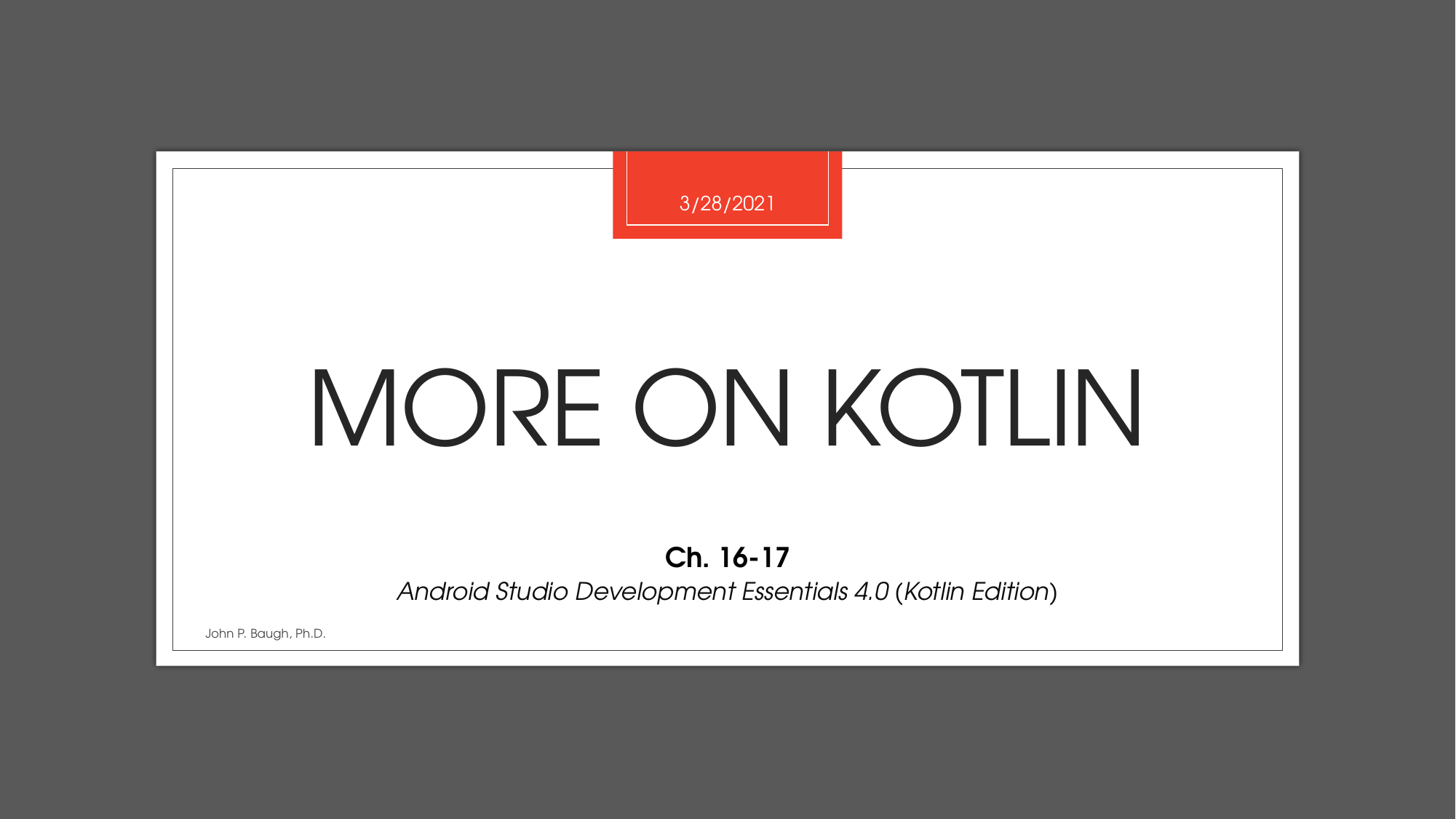

3/28/2021
# More on Kotlin
Ch. 16-17
Android Studio Development Essentials 4.0 (Kotlin Edition)
John P. Baugh, Ph.D.